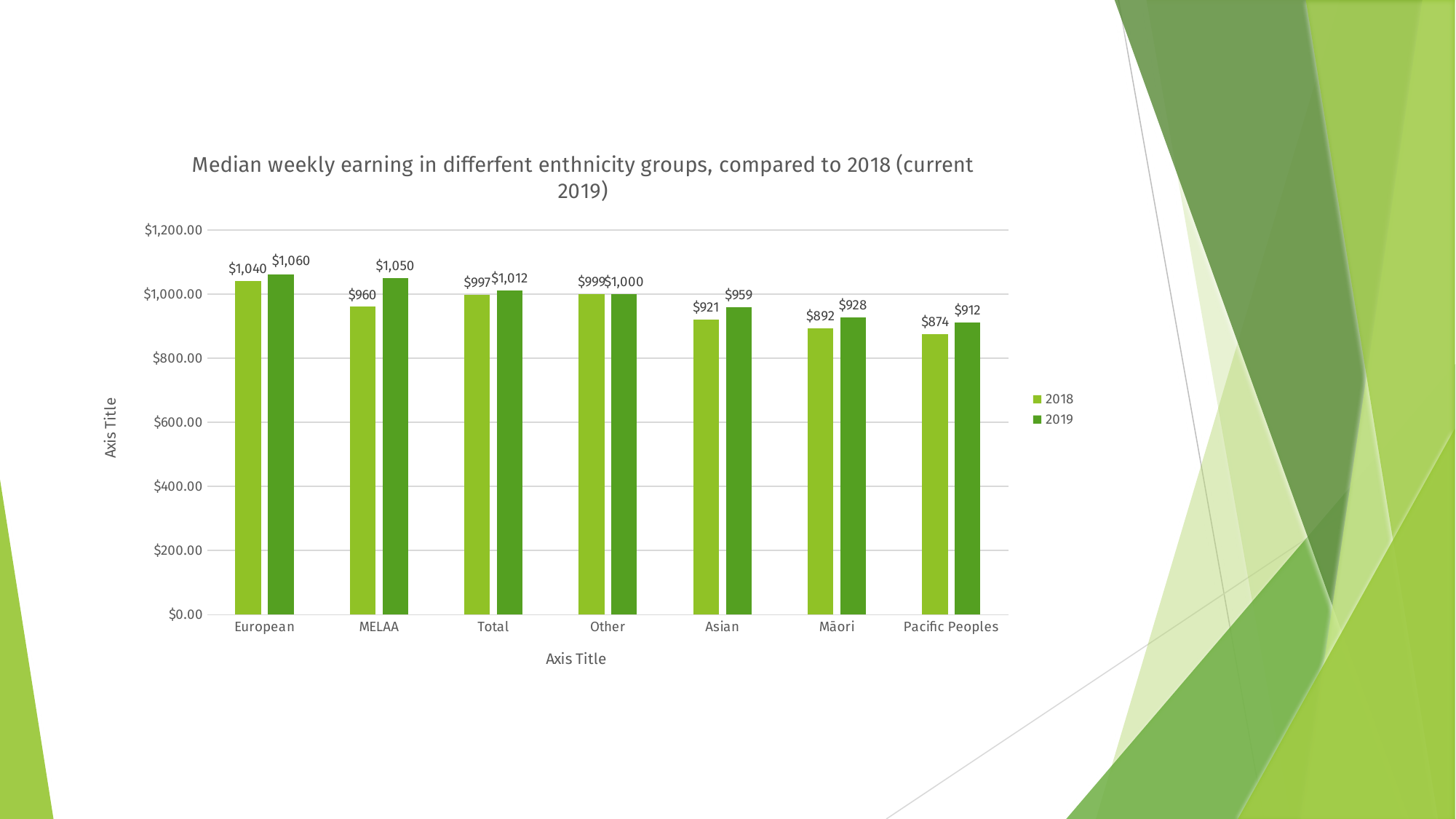

### Chart: Median weekly earning in differfent enthnicity groups, compared to 2018 (current 2019)

| Category | 2018 | 2019 |
|---|---|---|
| European | 1040.0 | 1060.0 |
| MELAA | 960.0 | 1050.0 |
| Total | 997.0 | 1012.0 |
| Other | 999.0 | 1000.0 |
| Asian | 921.0 | 959.0 |
| Māori | 892.0 | 928.0 |
| Pacific Peoples | 874.0 | 912.0 |